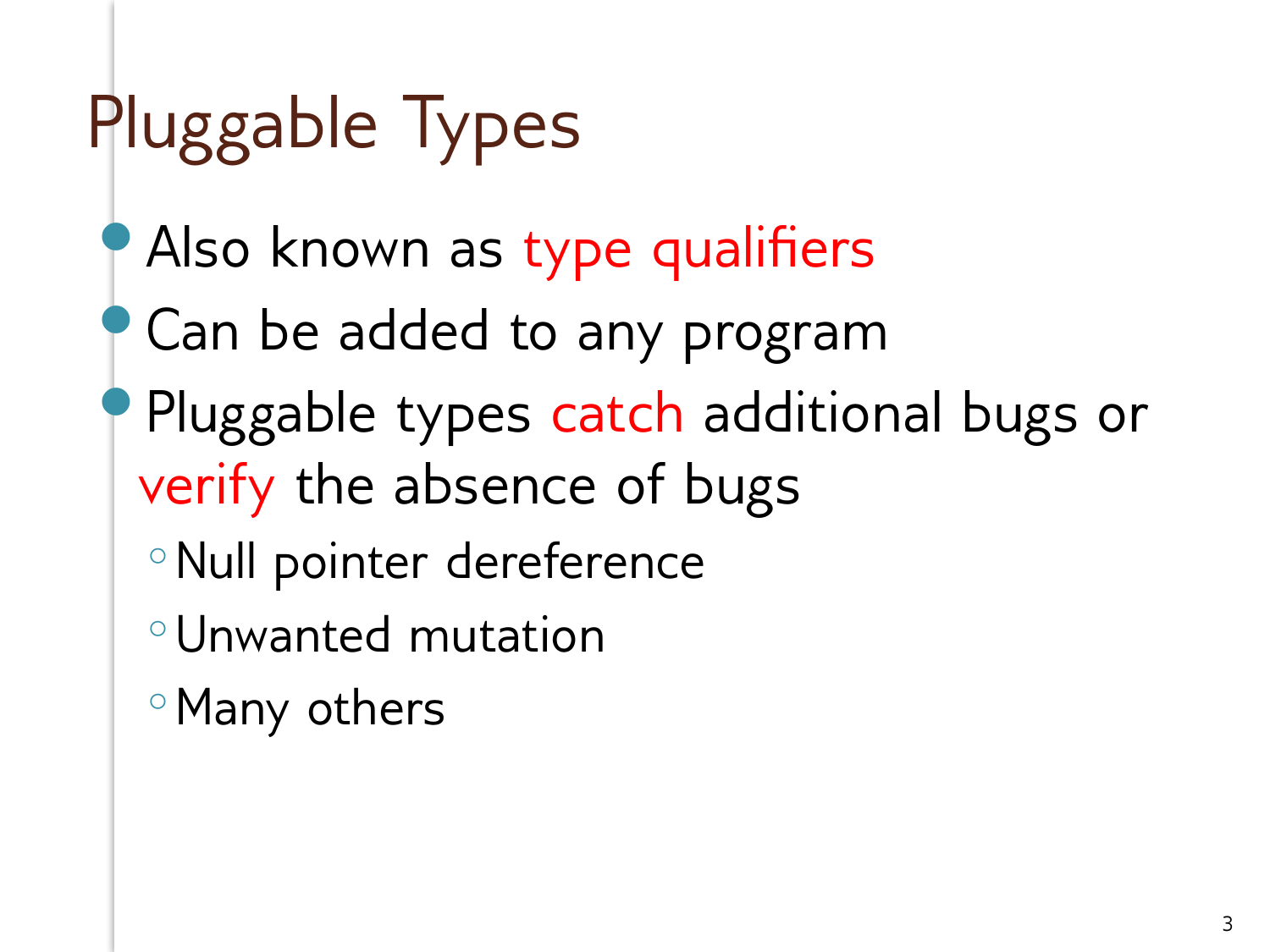

# Pluggable Types
Also known as type qualifiers
Can be added to any program
Pluggable types catch additional bugs or verify the absence of bugs
Null pointer dereference
Unwanted mutation
Many others
3